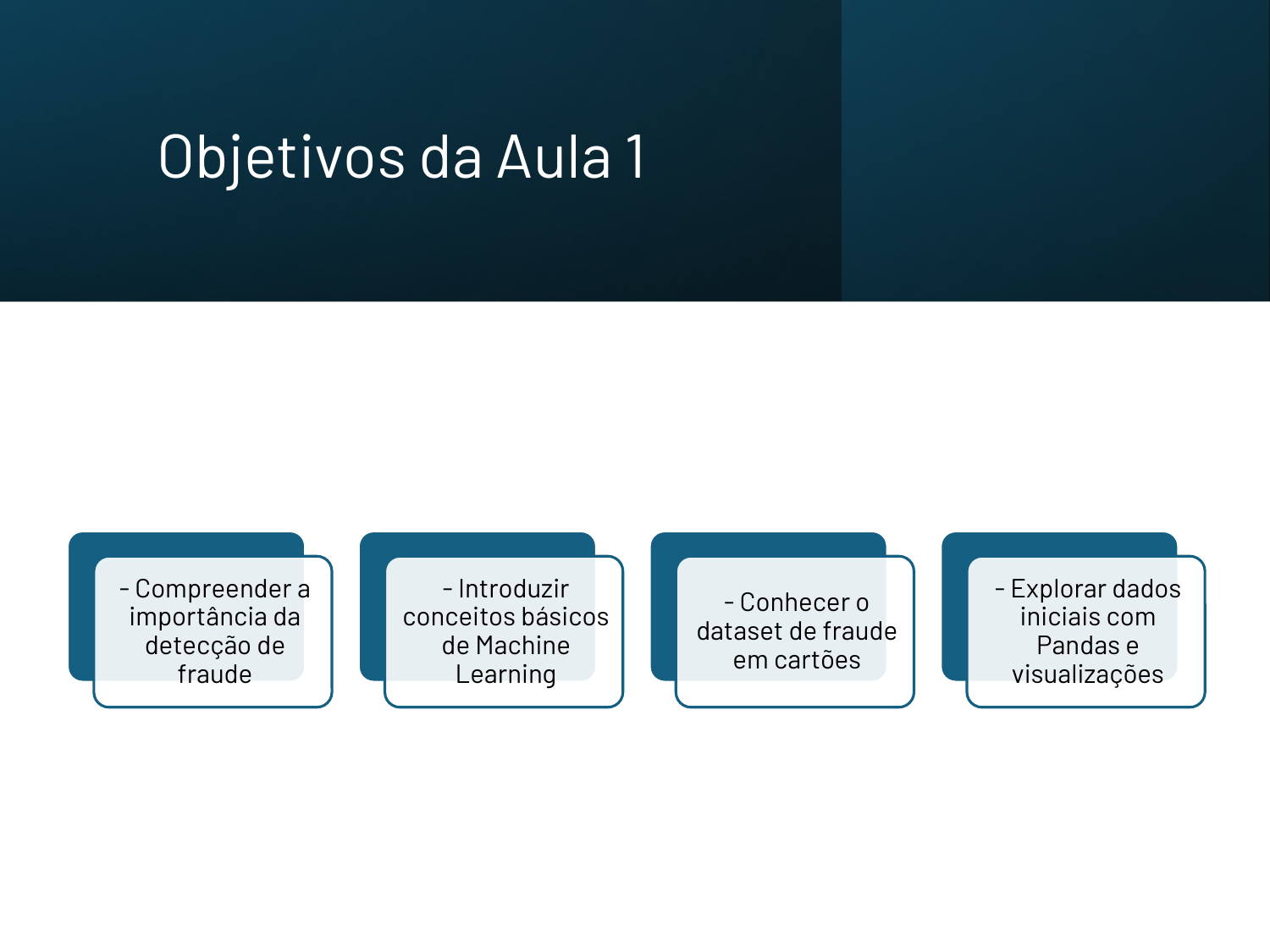

# Objetivos da Aula 1
- Compreender a importância da detecção de fraude
- Introduzir conceitos básicos de Machine Learning
- Conhecer o dataset de fraude em cartões
- Explorar dados iniciais com Pandas e visualizações